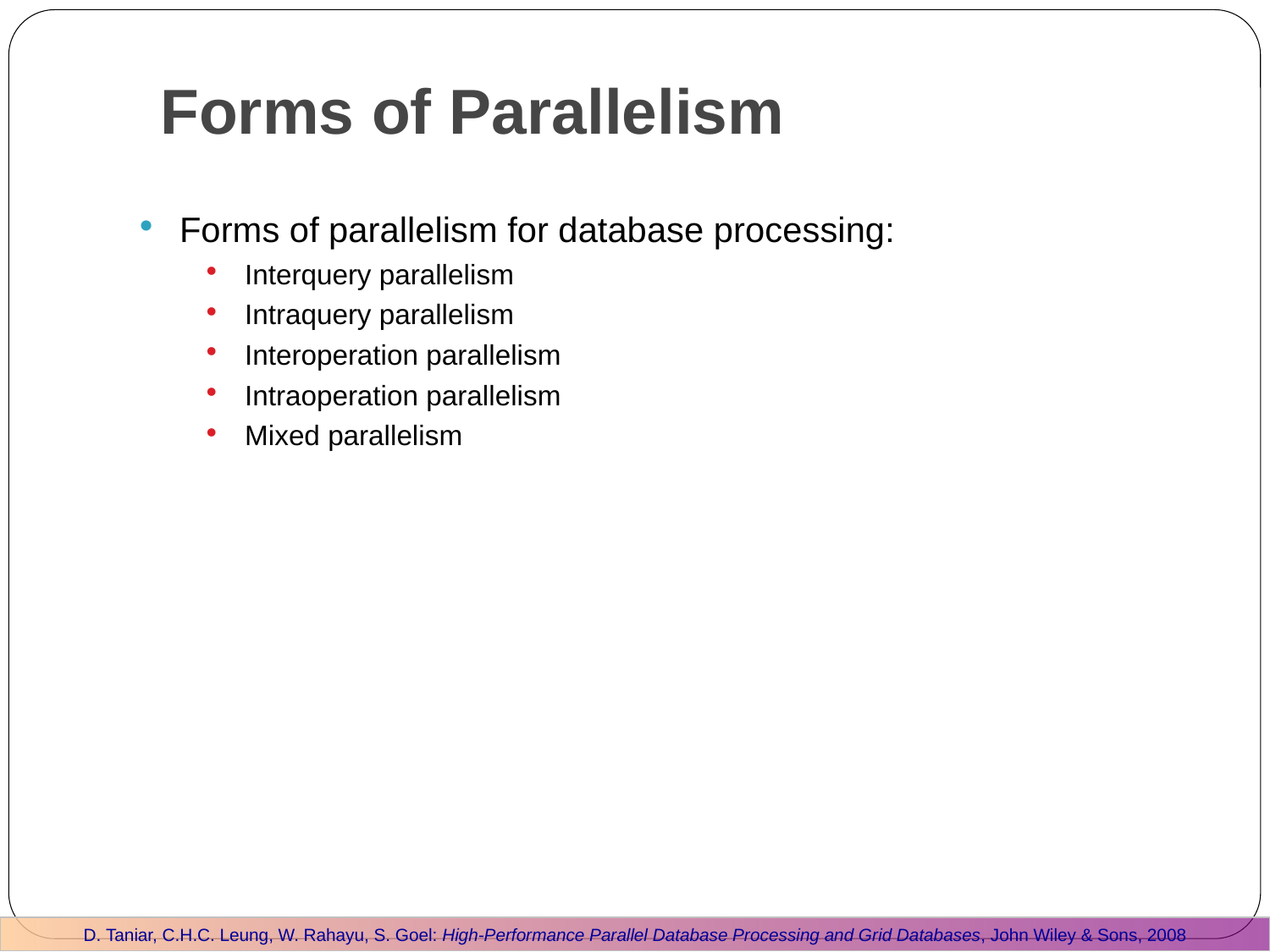

Forms of Parallelism
Forms of parallelism for database processing:
Interquery parallelism
Intraquery parallelism
Interoperation parallelism
Intraoperation parallelism
Mixed parallelism
D. Taniar, C.H.C. Leung, W. Rahayu, S. Goel: High-Performance Parallel Database Processing and Grid Databases, John Wiley & Sons, 2008